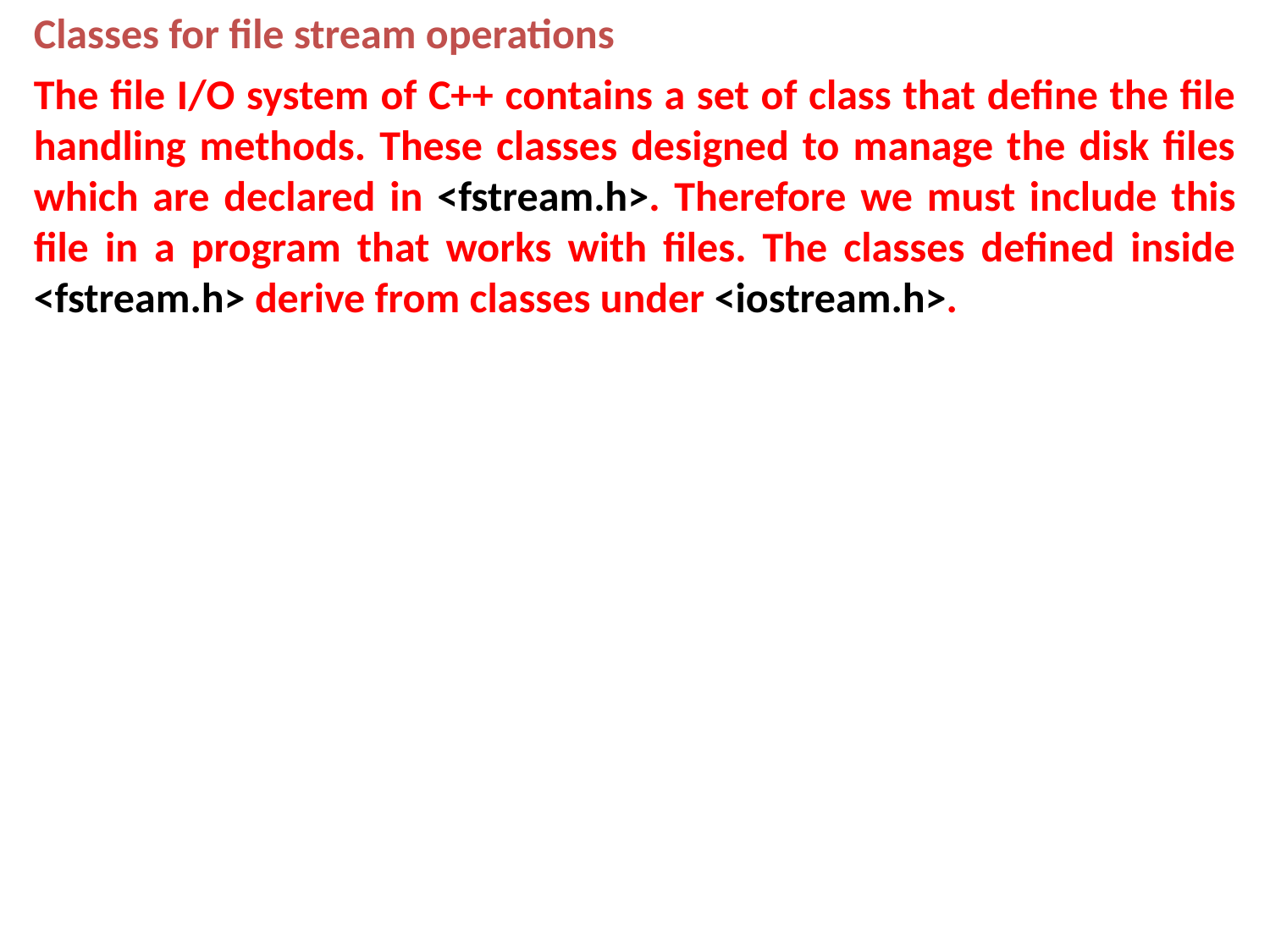

Classes for file stream operations
The file I/O system of C++ contains a set of class that define the file handling methods. These classes designed to manage the disk files which are declared in <fstream.h>. Therefore we must include this file in a program that works with files. The classes defined inside <fstream.h> derive from classes under <iostream.h>.